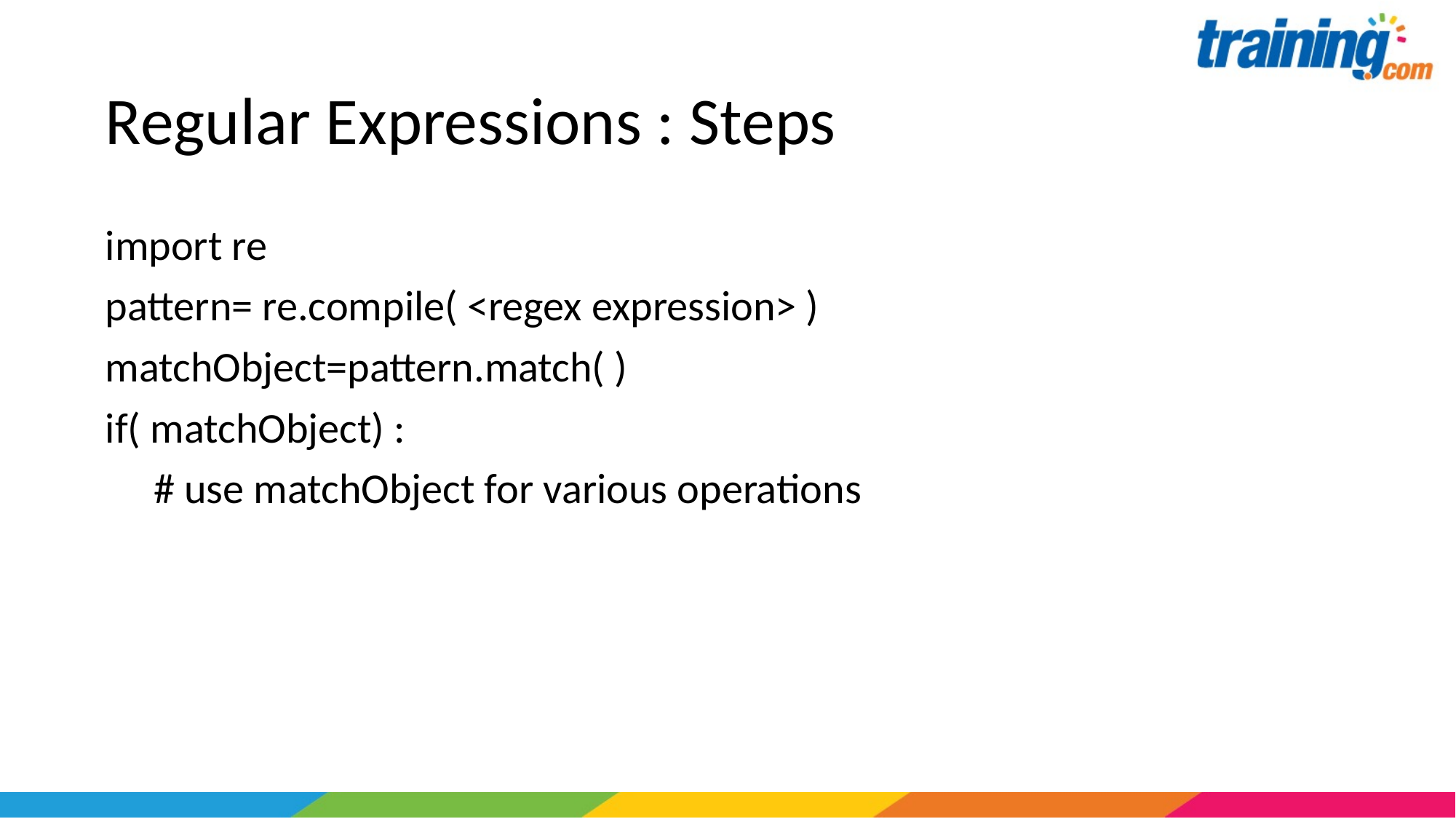

# Regular Expressions : Steps
import re
pattern= re.compile( <regex expression> )
matchObject=pattern.match( )
if( matchObject) :
     # use matchObject for various operations